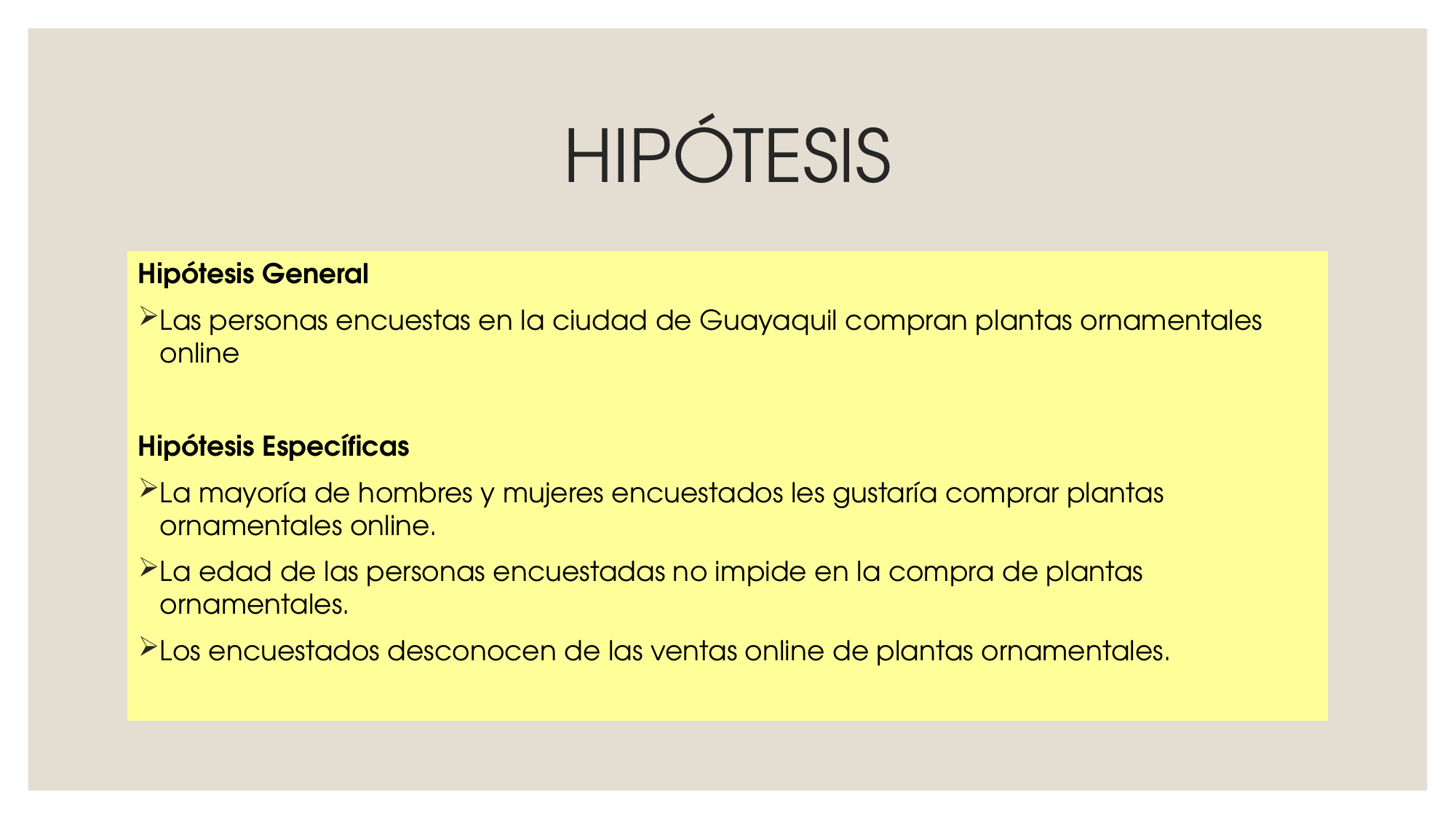

# HIPÓTESIS
Hipótesis General
Las personas encuestas en la ciudad de Guayaquil compran plantas ornamentales online

Hipótesis Específicas
La mayoría de hombres y mujeres encuestados les gustaría comprar plantas ornamentales online.
La edad de las personas encuestadas no impide en la compra de plantas ornamentales.
Los encuestados desconocen de las ventas online de plantas ornamentales.